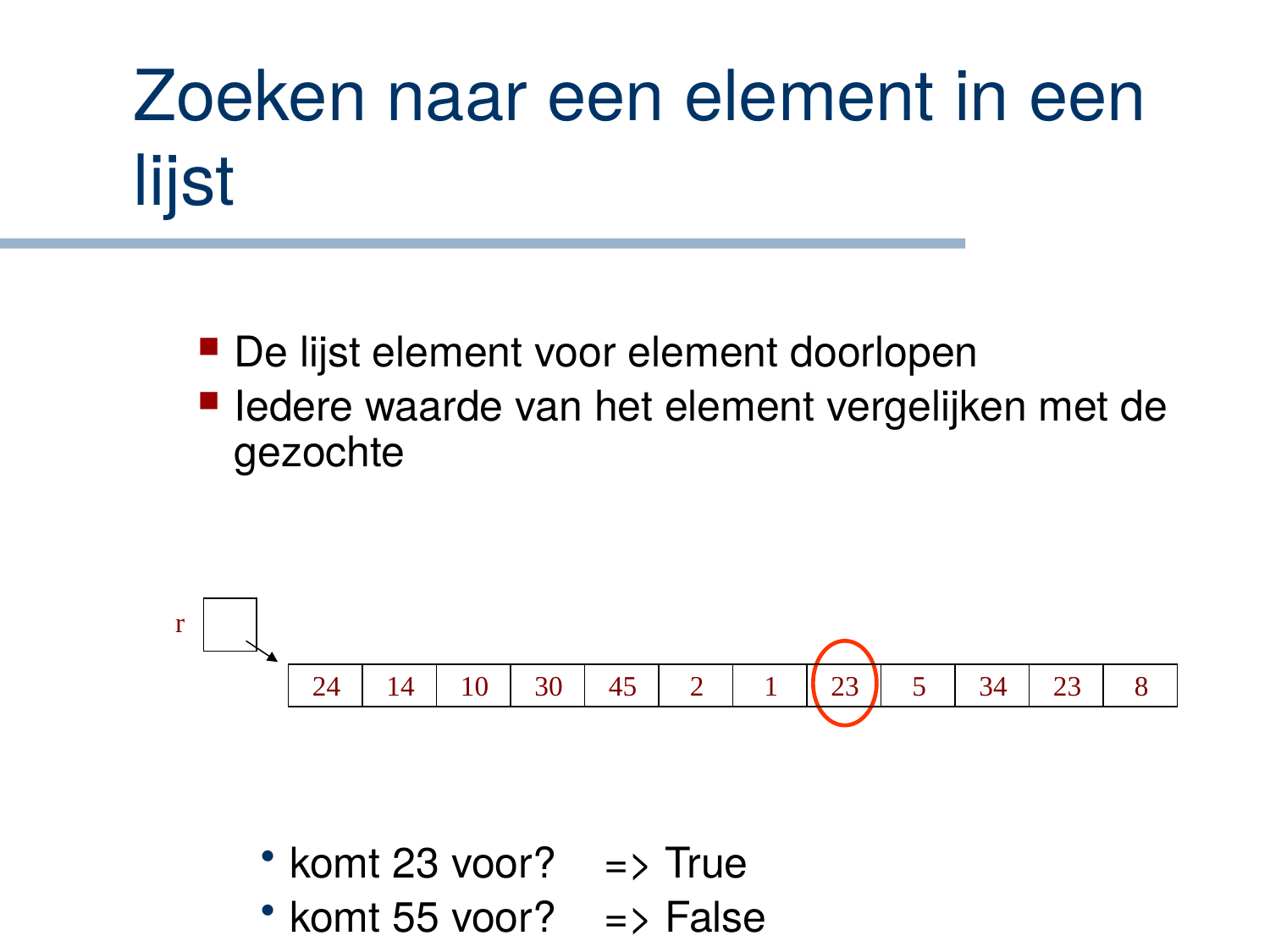

# Zoeken naar een element in een lijst

De lijst element voor element doorlopen
Iedere waarde van het element vergelijken met de gezochte

komt 23 voor?    => True
komt 55 voor?    => False

r

24

14

10

30

45

2

1

23

5

34

23

8